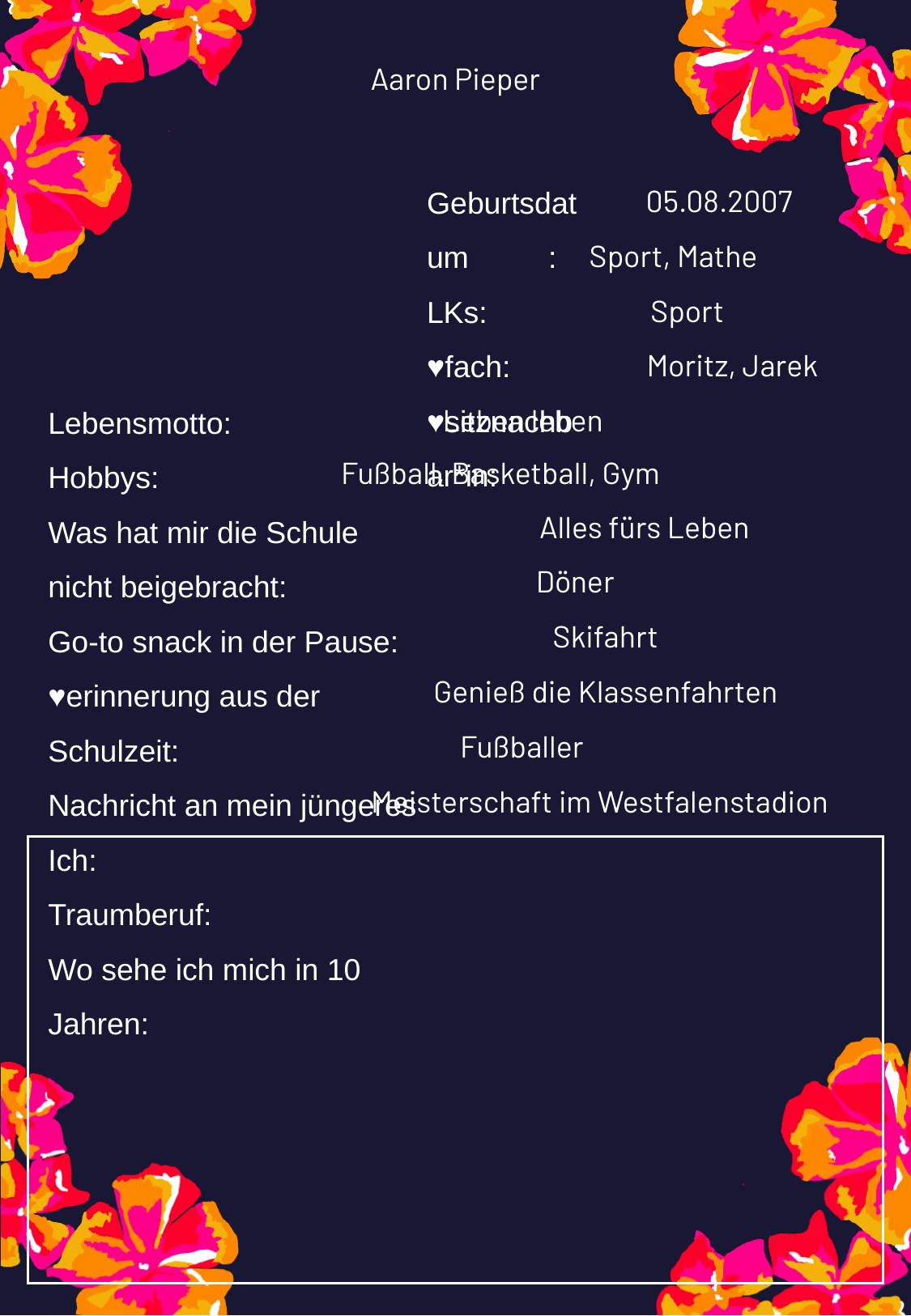

Aaron Pieper

05.08.2007

Sport, Mathe

Sport

Moritz, Jarek

Leben leben

Fußball, Basketball, Gym

Alles fürs Leben

Döner

Skifahrt

Genieß die Klassenfahrten

Fußballer

Meisterschaft im Westfalenstadion